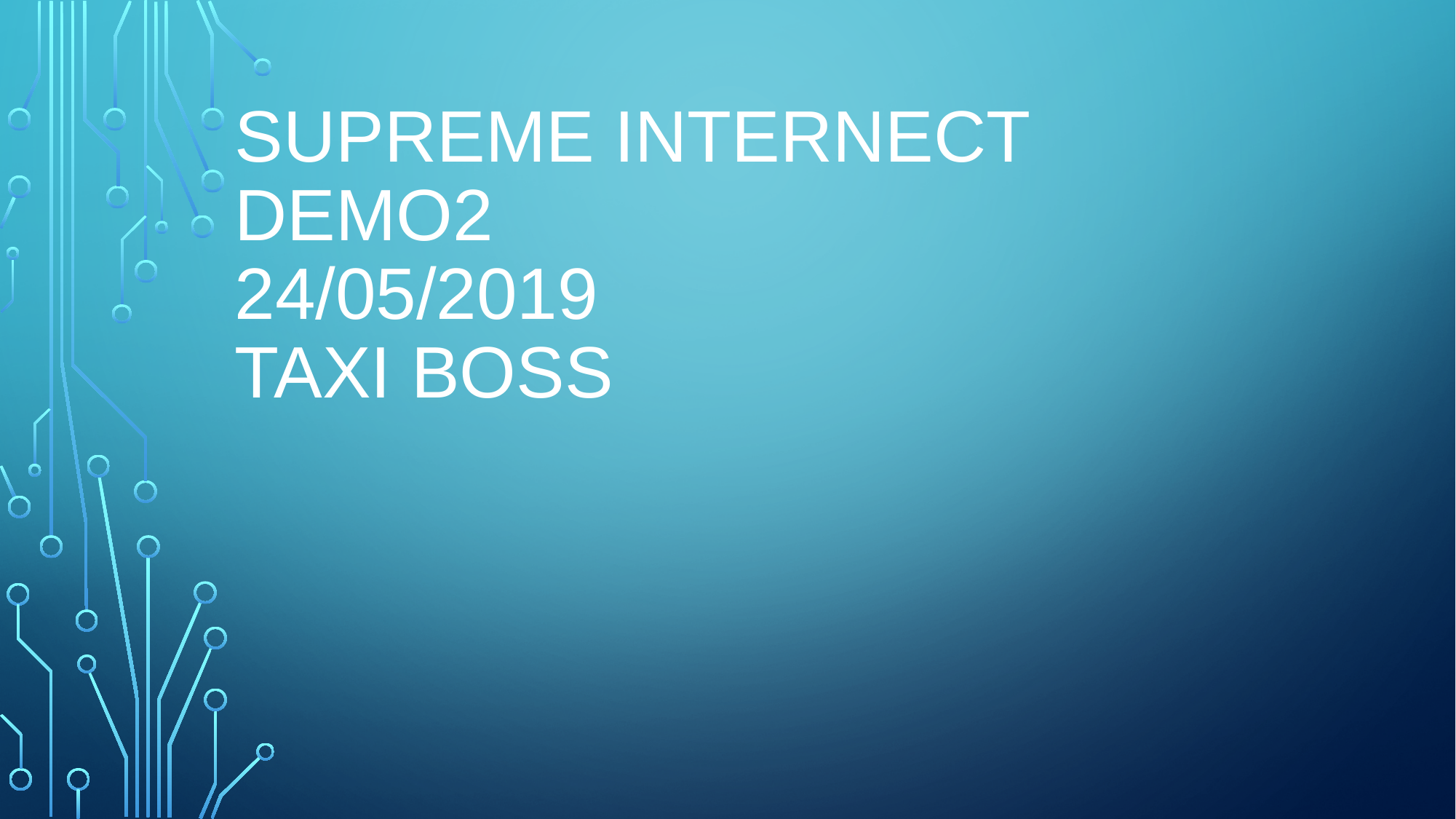

# Supreme internect demo2 24/05/2019 taxi boss